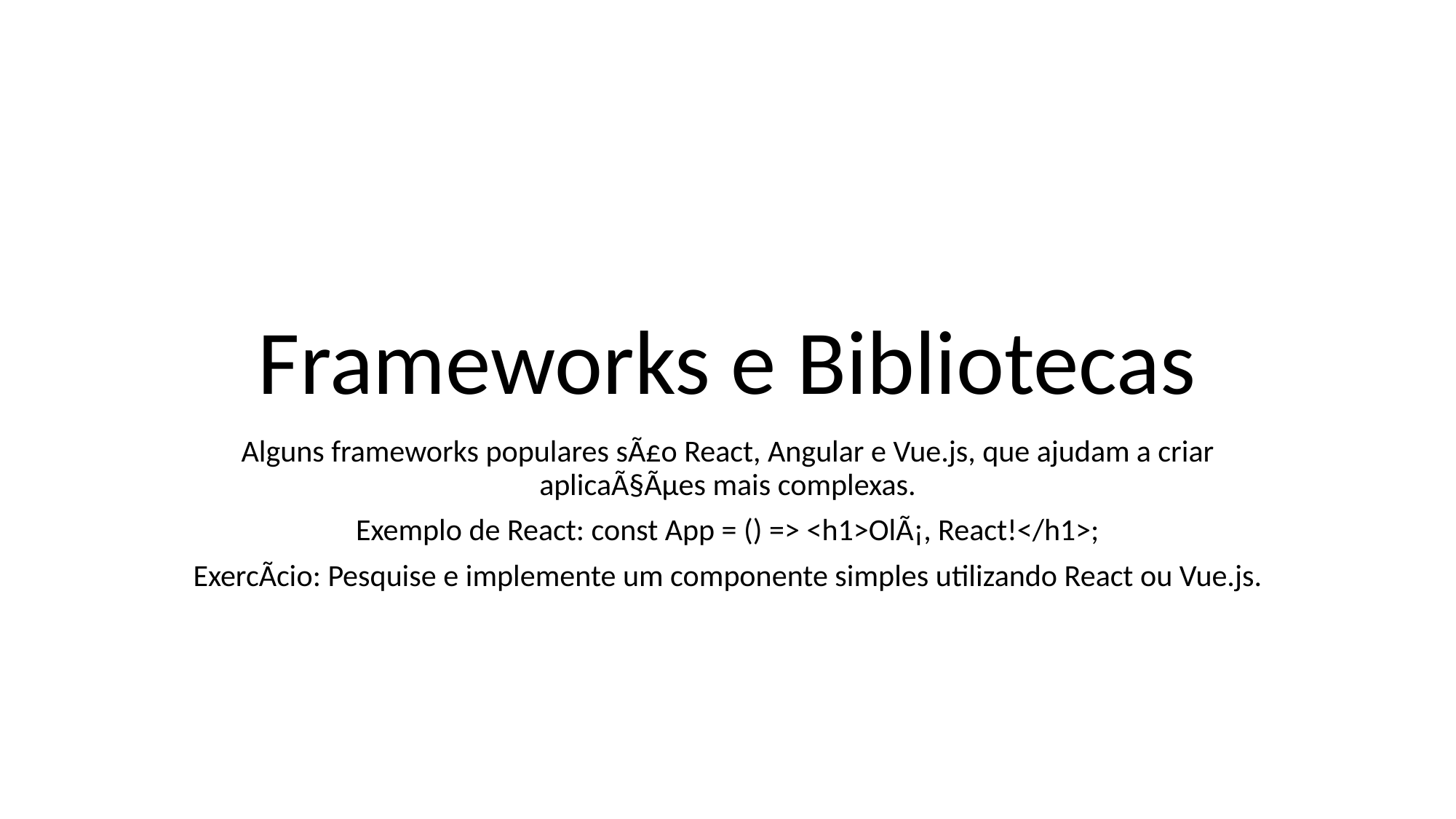

# Frameworks e Bibliotecas
Alguns frameworks populares sÃ£o React, Angular e Vue.js, que ajudam a criar aplicaÃ§Ãµes mais complexas.
Exemplo de React: const App = () => <h1>OlÃ¡, React!</h1>;
ExercÃ­cio: Pesquise e implemente um componente simples utilizando React ou Vue.js.